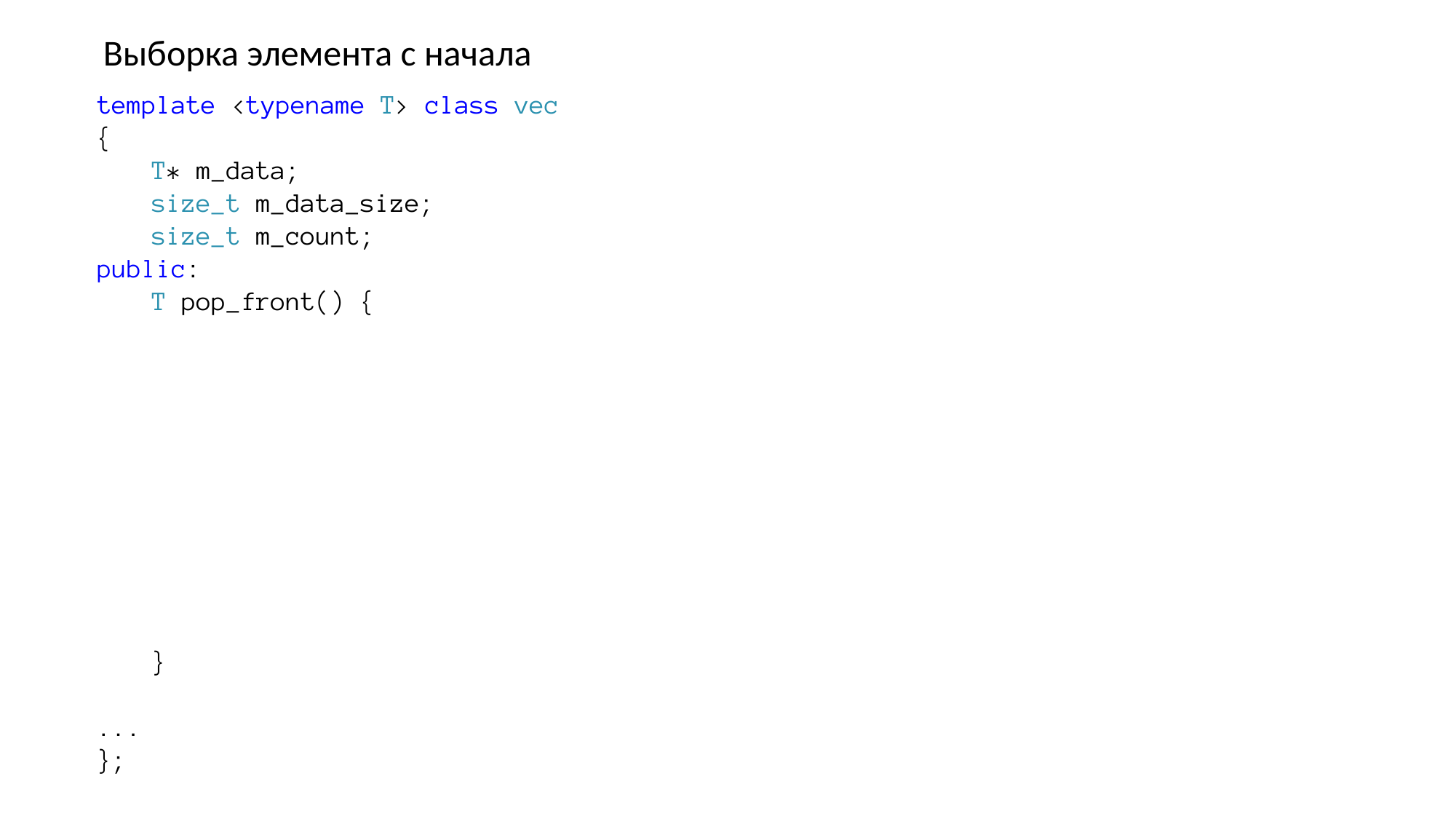

Выборка элемента с начала
template <typename T> class vec
{
T* m_data;
size_t m_data_size;
size_t m_count;
public:
T pop_front() {

}

...
};